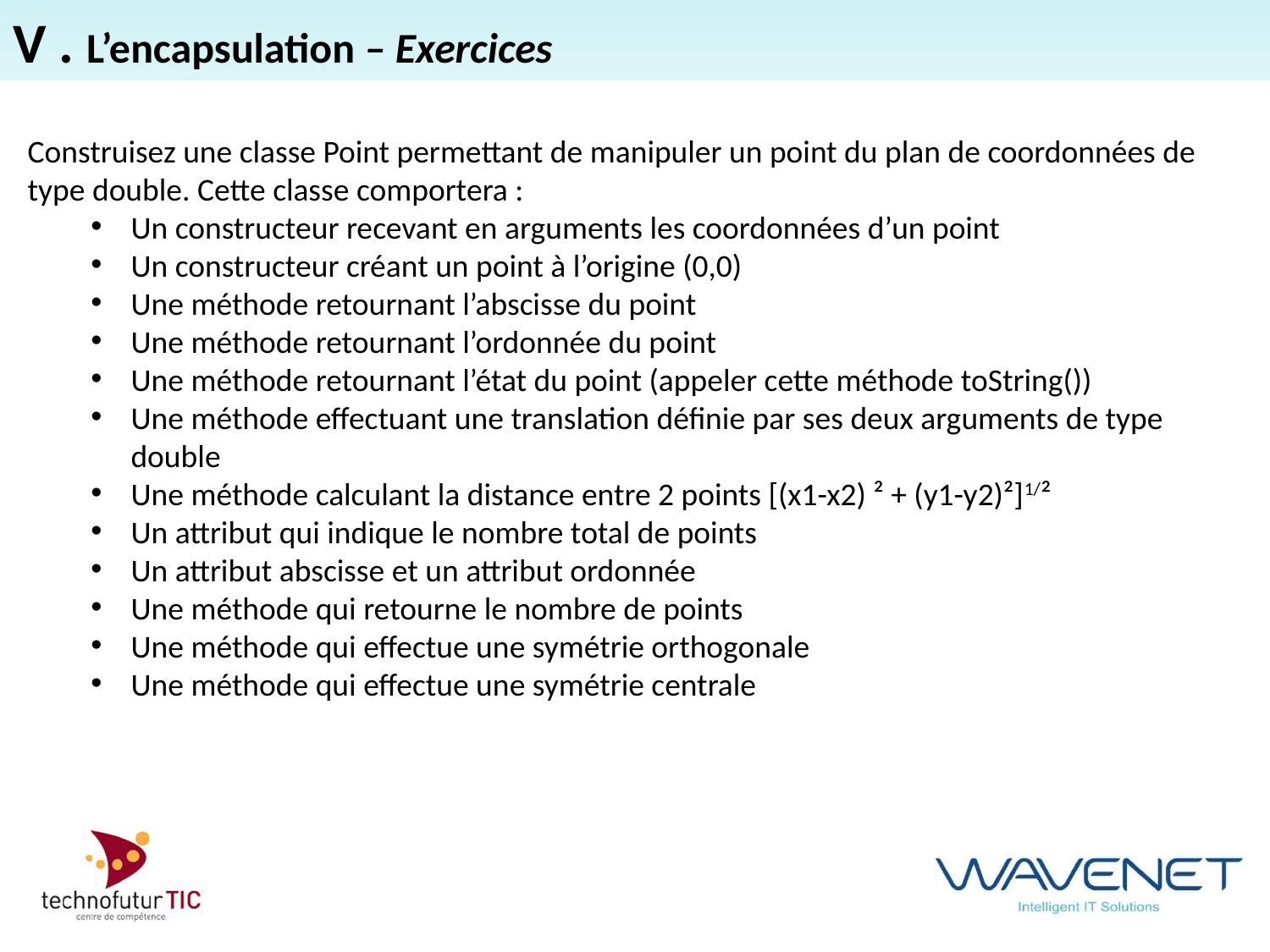

V . L’encapsulation – Exercices
Construisez une classe Point permettant de manipuler un point du plan de coordonnées de type double. Cette classe comportera :
Un constructeur recevant en arguments les coordonnées d’un point
Un constructeur créant un point à l’origine (0,0)
Une méthode retournant l’abscisse du point
Une méthode retournant l’ordonnée du point
Une méthode retournant l’état du point (appeler cette méthode toString())
Une méthode effectuant une translation définie par ses deux arguments de type double
Une méthode calculant la distance entre 2 points [(x1-x2) ² + (y1-y2)²]1/²
Un attribut qui indique le nombre total de points
Un attribut abscisse et un attribut ordonnée
Une méthode qui retourne le nombre de points
Une méthode qui effectue une symétrie orthogonale
Une méthode qui effectue une symétrie centrale